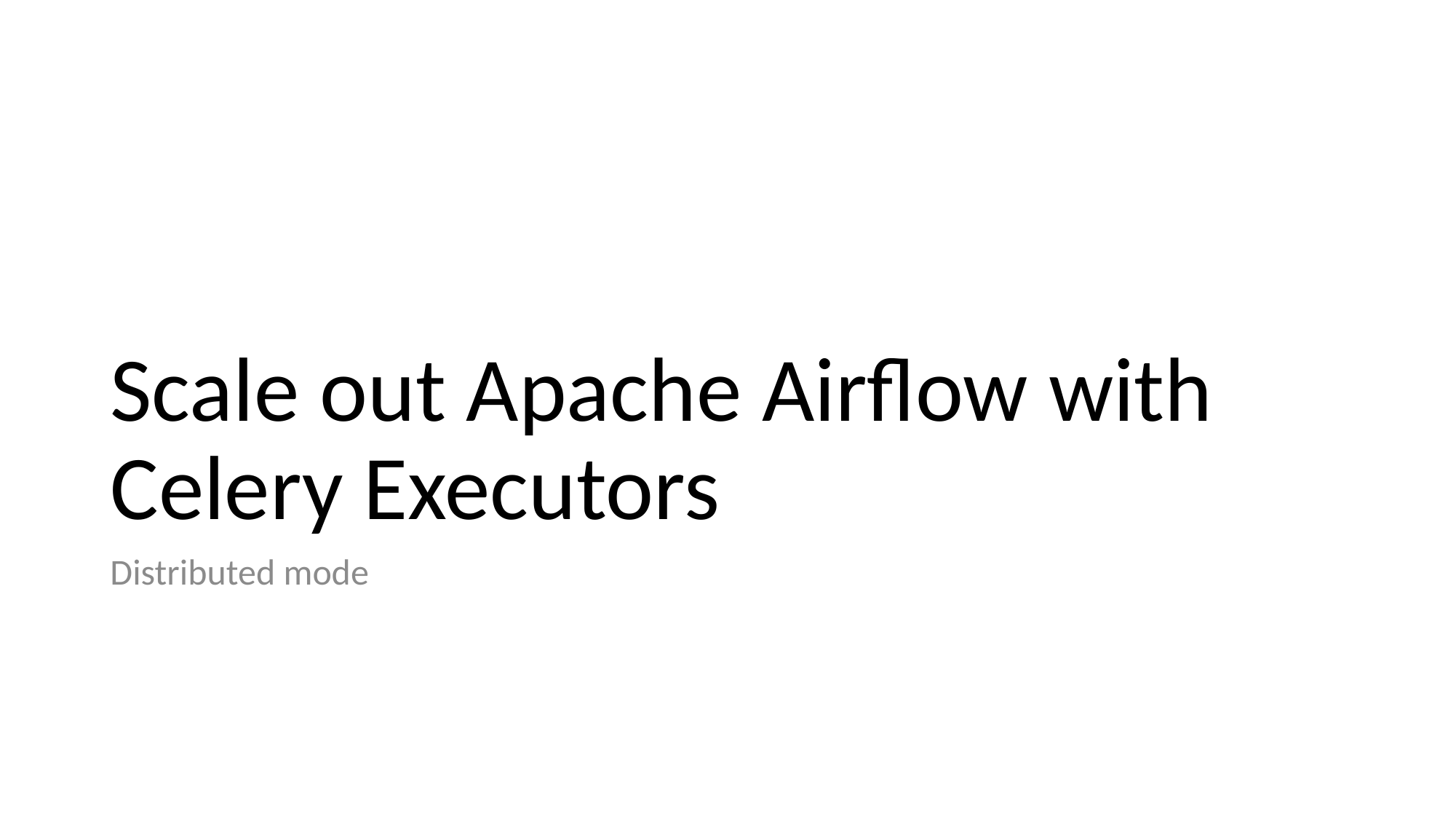

# Scale out Apache Airflow with Celery Executors
Distributed mode